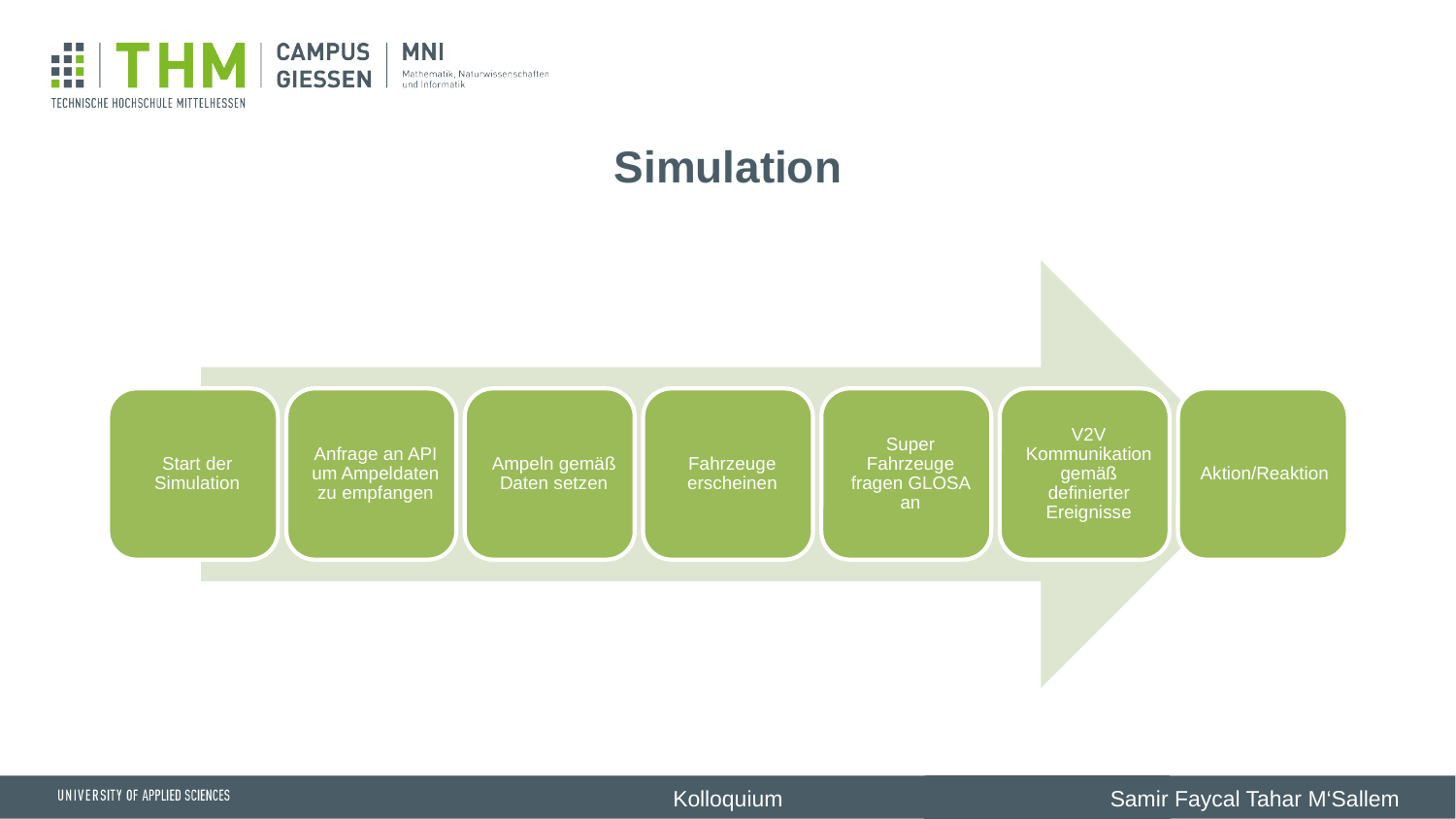

# Simulation
Start der Simulation
Anfrage an API um Ampeldaten zu empfangen
Ampeln gemäß Daten setzen
Fahrzeuge erscheinen
Super Fahrzeuge fragen GLOSA an
V2V Kommunikation gemäß definierter Ereignisse
Aktion/Reaktion

Kolloquium

Samir Faycal Tahar M‘Sallem